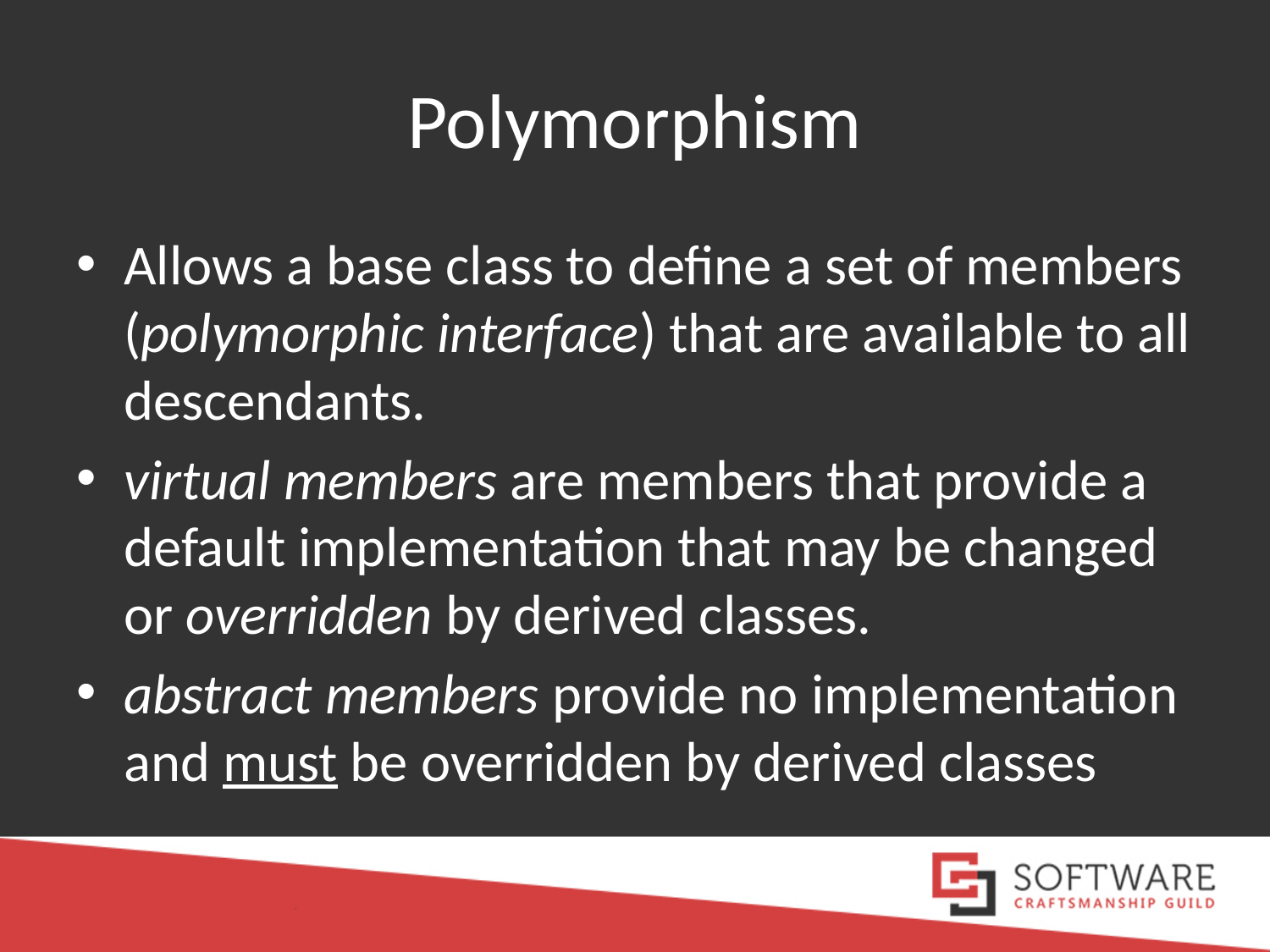

# Polymorphism
Allows a base class to define a set of members (polymorphic interface) that are available to all descendants.
virtual members are members that provide a default implementation that may be changed or overridden by derived classes.
abstract members provide no implementation and must be overridden by derived classes